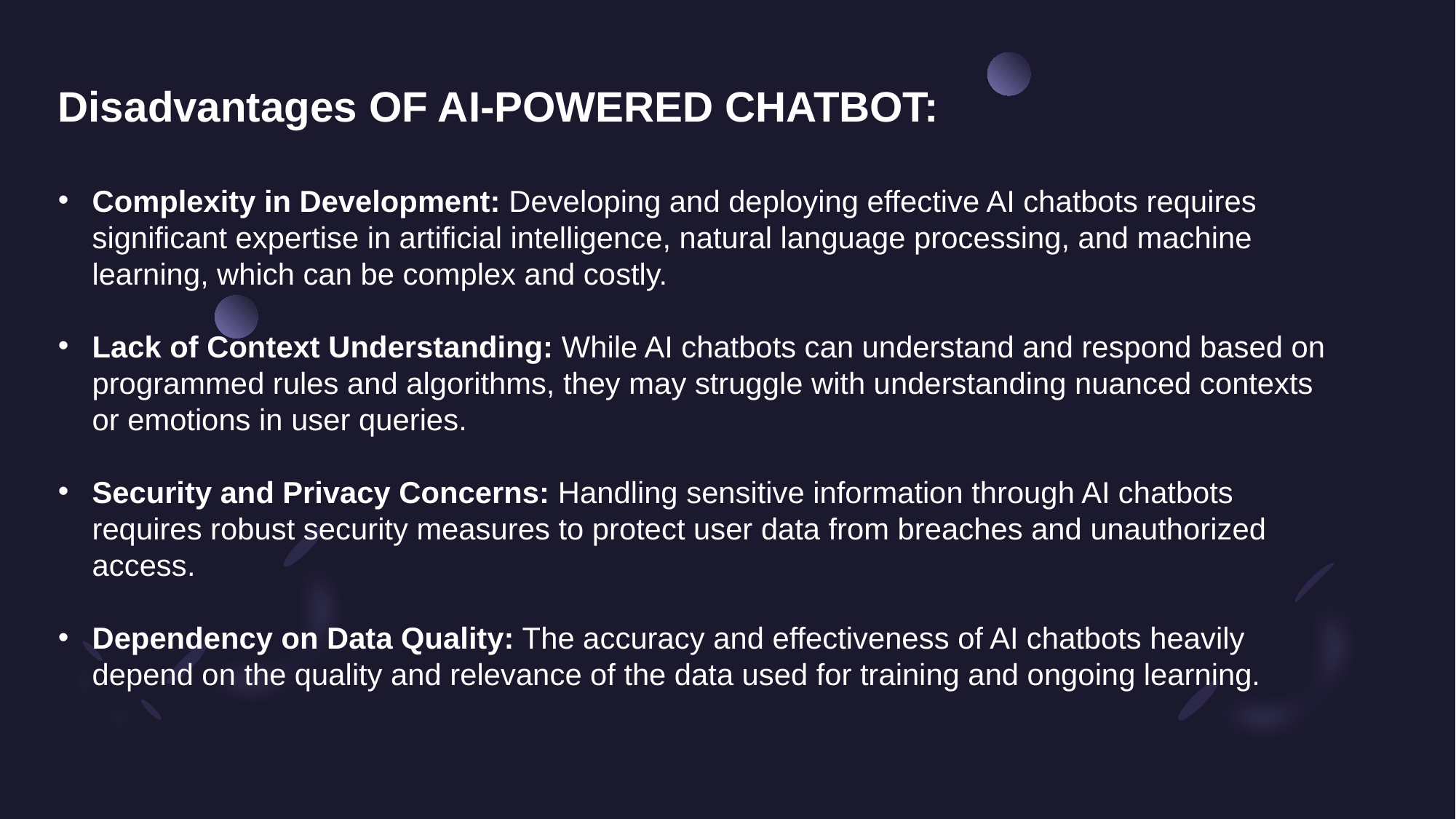

Disadvantages OF AI-POWERED CHATBOT:

Complexity in Development: Developing and deploying effective AI chatbots requires significant expertise in artificial intelligence, natural language processing, and machine learning, which can be complex and costly.

Lack of Context Understanding: While AI chatbots can understand and respond based on programmed rules and algorithms, they may struggle with understanding nuanced contexts or emotions in user queries.

Security and Privacy Concerns: Handling sensitive information through AI chatbots requires robust security measures to protect user data from breaches and unauthorized access.

Dependency on Data Quality: The accuracy and effectiveness of AI chatbots heavily depend on the quality and relevance of the data used for training and ongoing learning.